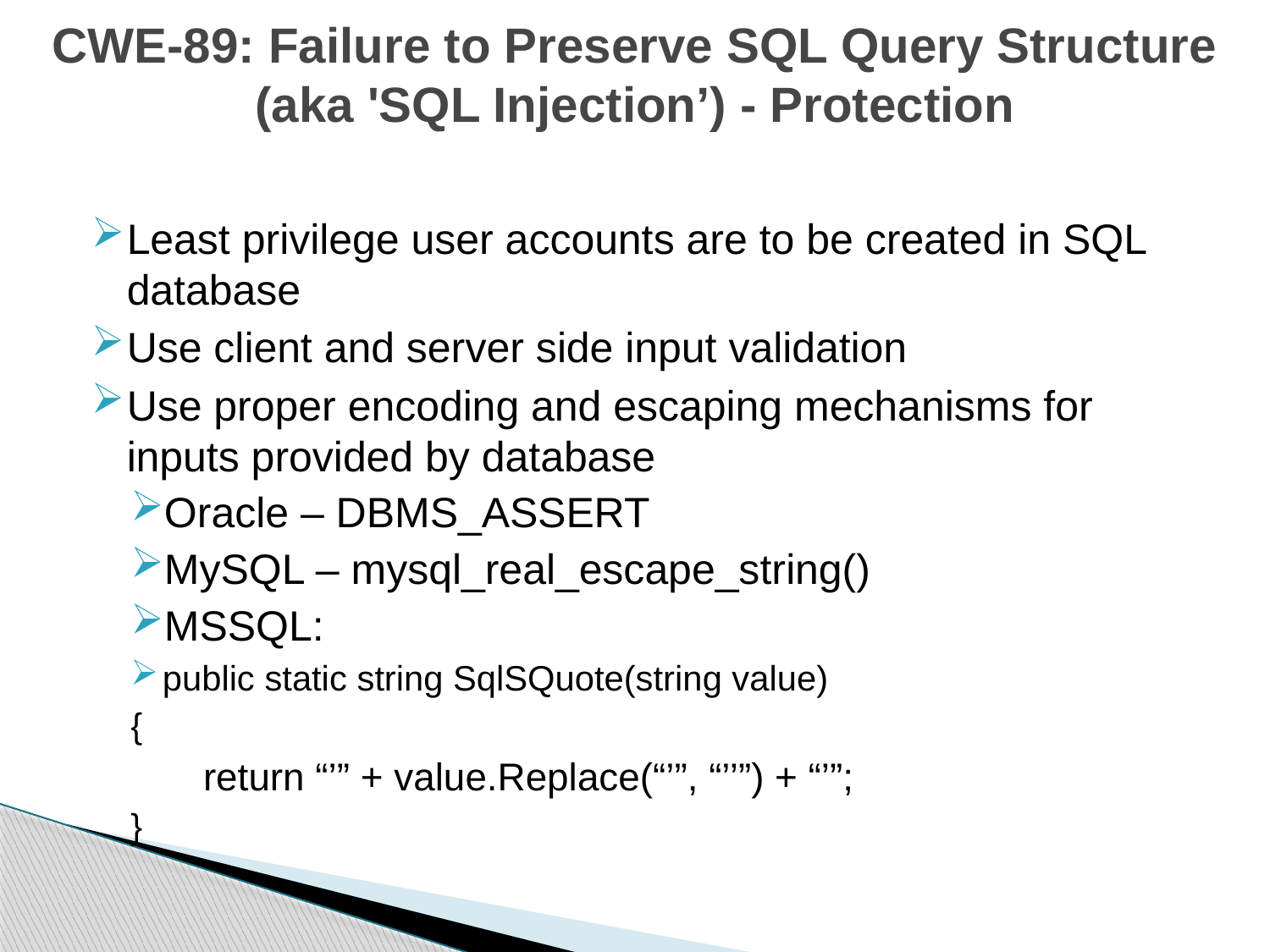

Least privilege user accounts are to be created in SQL database
Use client and server side input validation
Use proper encoding and escaping mechanisms for inputs provided by database
Oracle – DBMS_ASSERT
MySQL – mysql_real_escape_string()
MSSQL:
public static string SqlSQuote(string value)
{
return “’” + value.Replace(“’”, “’’”) + “’”;
}

CWE-89: Failure to Preserve SQL Query Structure (aka 'SQL Injection’) - Protection